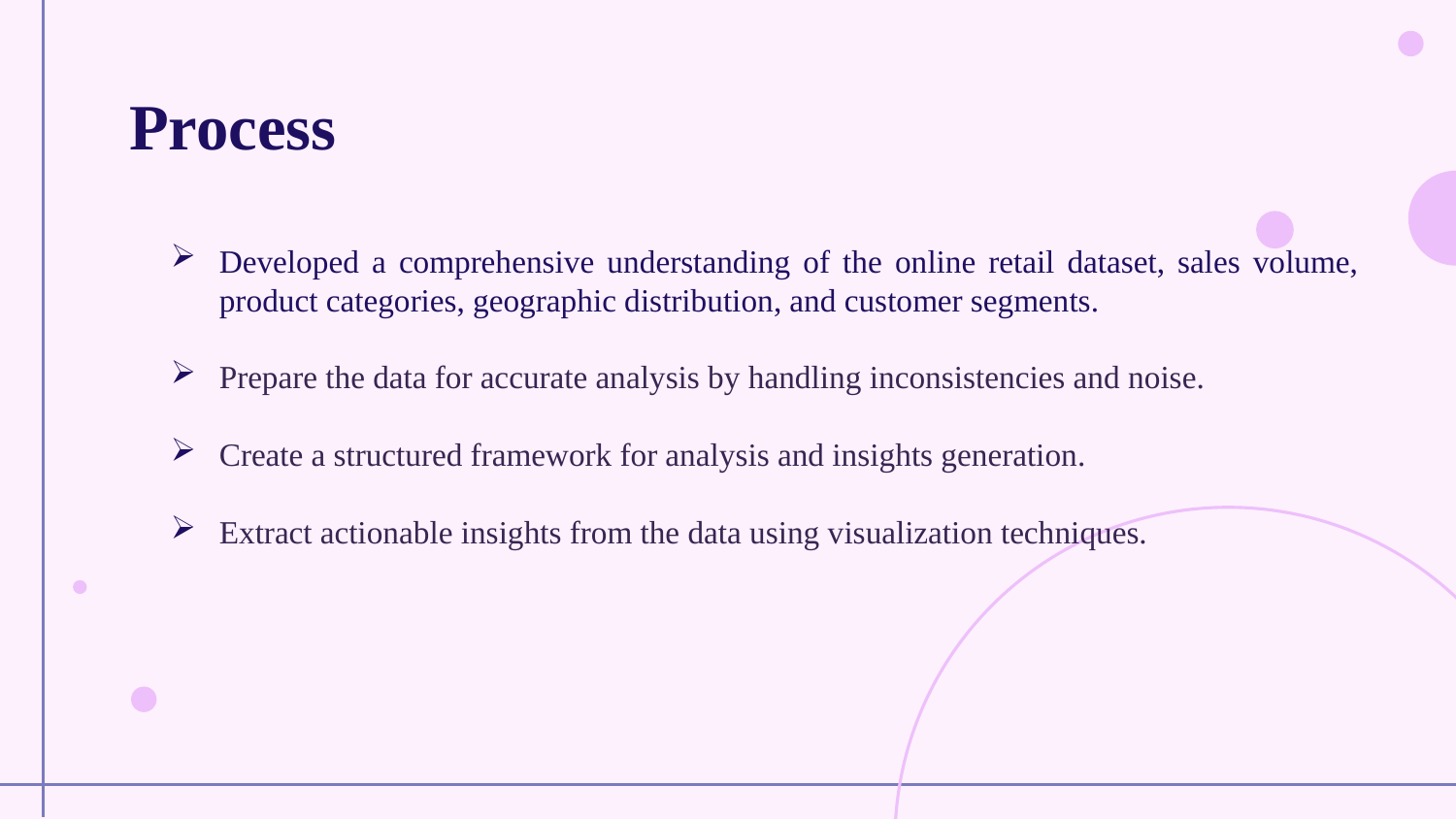

# Process

Developed a comprehensive understanding of the online retail dataset, sales volume, product categories, geographic distribution, and customer segments.

Prepare the data for accurate analysis by handling inconsistencies and noise.

Create a structured framework for analysis and insights generation.

Extract actionable insights from the data using visualization techniques.